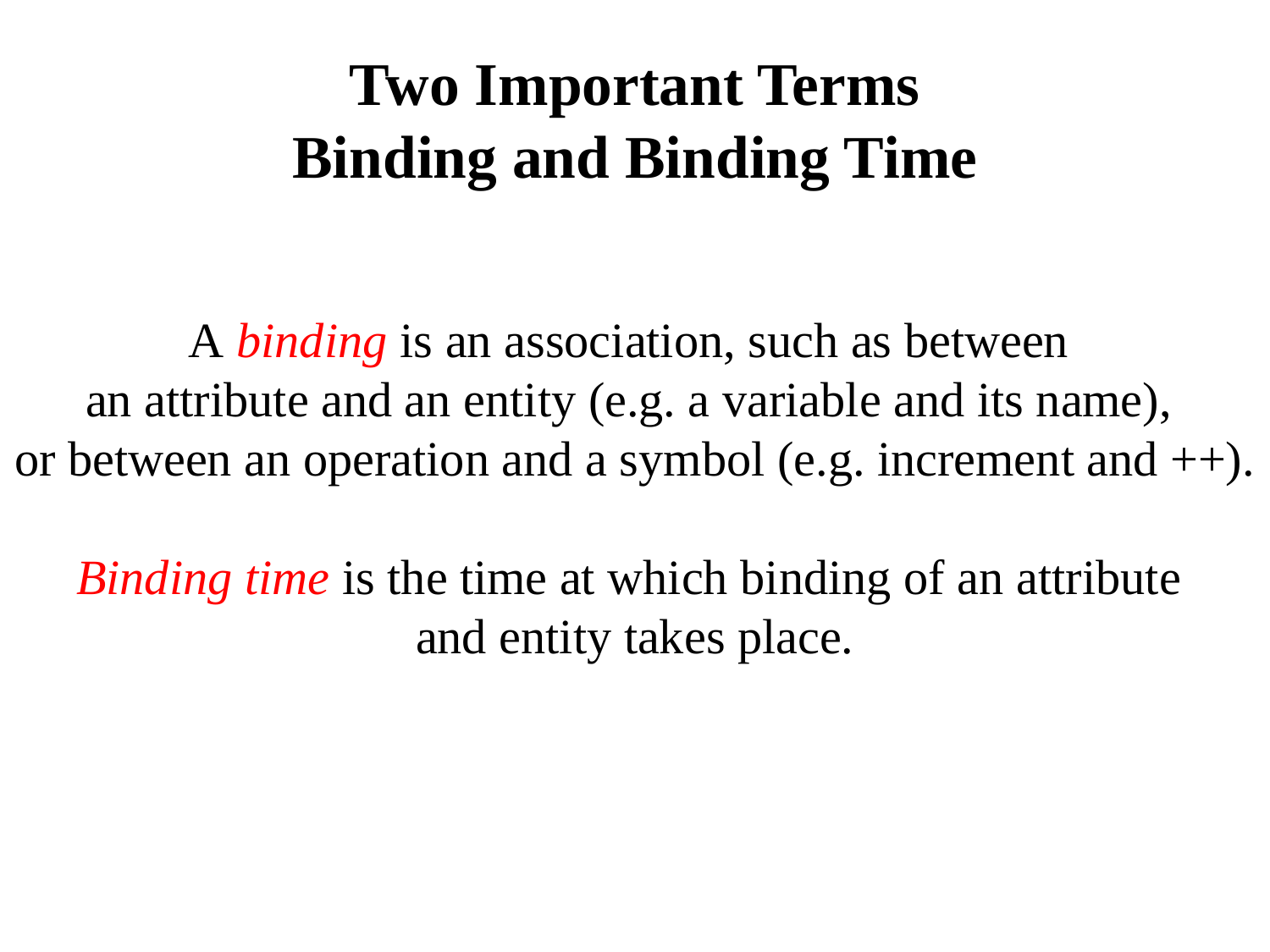

# Two Important Terms Binding and Binding Time
A binding is an association, such as between
an attribute and an entity (e.g. a variable and its name),
or between an operation and a symbol (e.g. increment and ++).

Binding time is the time at which binding of an attribute
and entity takes place.